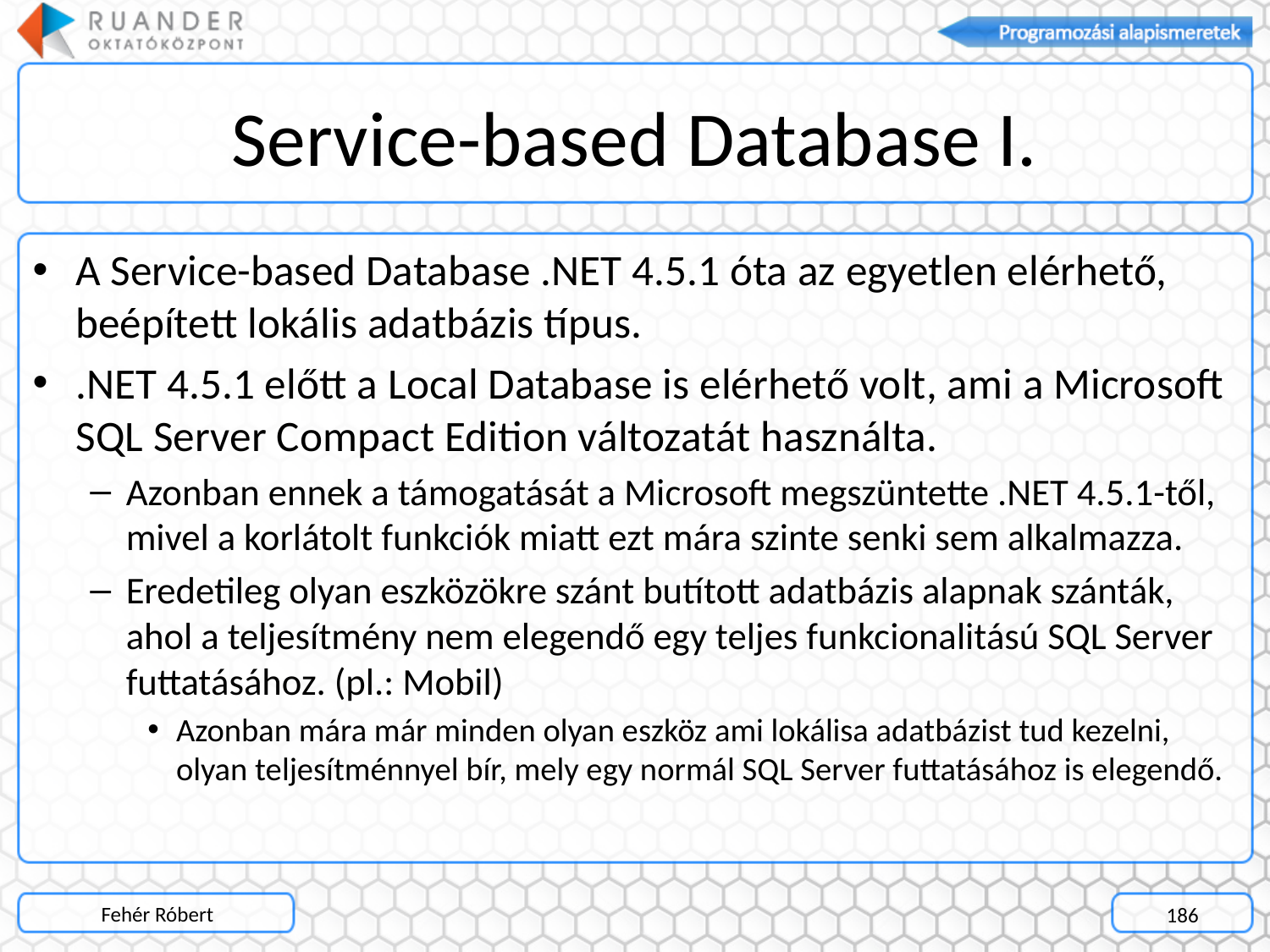

# Service-based Database I.
A Service-based Database .NET 4.5.1 óta az egyetlen elérhető, beépített lokális adatbázis típus.
.NET 4.5.1 előtt a Local Database is elérhető volt, ami a Microsoft SQL Server Compact Edition változatát használta.
Azonban ennek a támogatását a Microsoft megszüntette .NET 4.5.1-től, mivel a korlátolt funkciók miatt ezt mára szinte senki sem alkalmazza.
Eredetileg olyan eszközökre szánt butított adatbázis alapnak szánták, ahol a teljesítmény nem elegendő egy teljes funkcionalitású SQL Server futtatásához. (pl.: Mobil)
Azonban mára már minden olyan eszköz ami lokálisa adatbázist tud kezelni, olyan teljesítménnyel bír, mely egy normál SQL Server futtatásához is elegendő.
Fehér Róbert
186